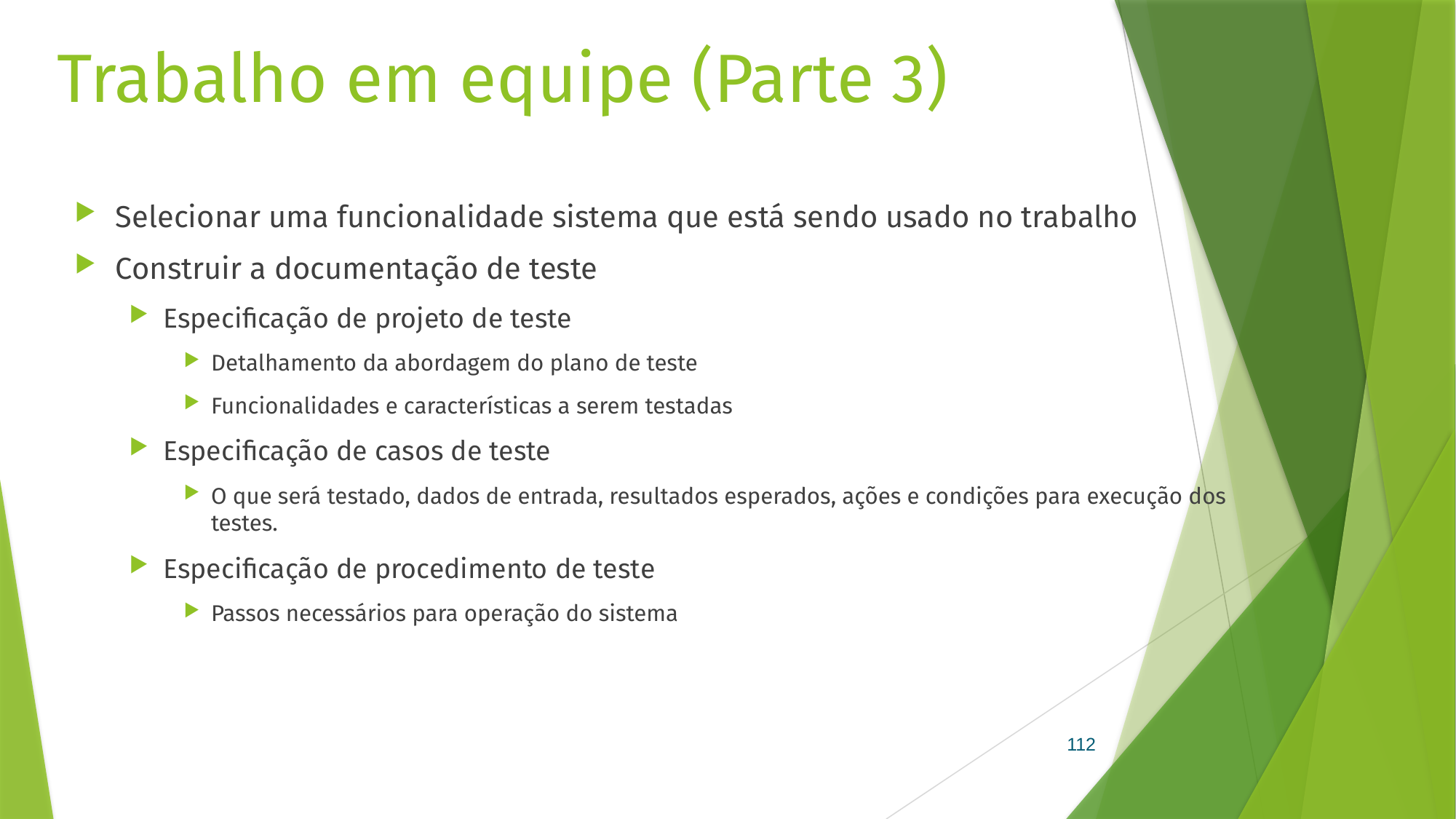

# Trabalho em equipe (Parte 3)
Selecionar uma funcionalidade sistema que está sendo usado no trabalho
Construir a documentação de teste
Especificação de projeto de teste
Detalhamento da abordagem do plano de teste
Funcionalidades e características a serem testadas
Especificação de casos de teste
O que será testado, dados de entrada, resultados esperados, ações e condições para execução dos testes.
Especificação de procedimento de teste
Passos necessários para operação do sistema

112